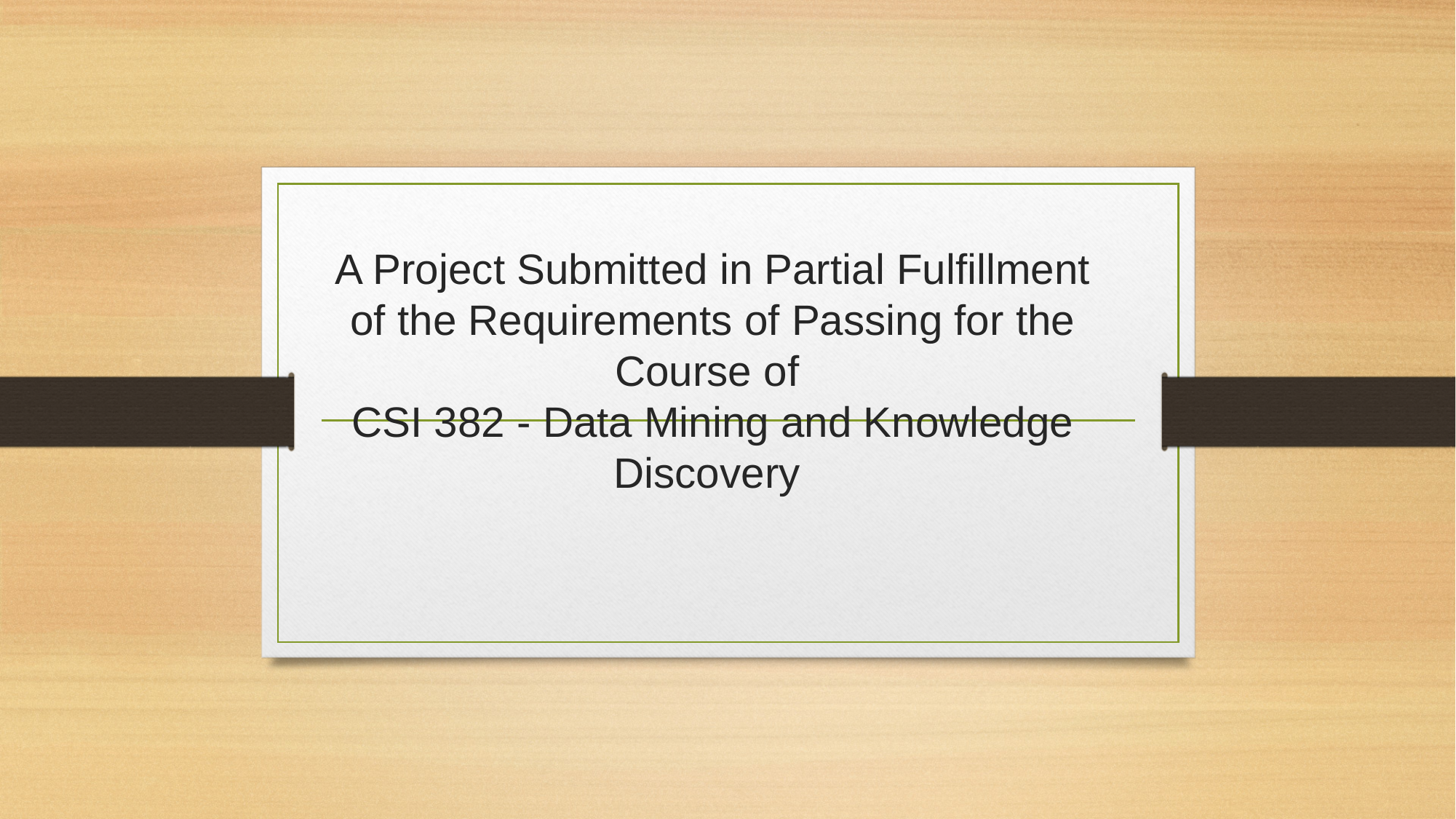

# A Project Submitted in Partial Fulfillment of the Requirements of Passing for the Course of  CSI 382 - Data Mining and Knowledge Discovery